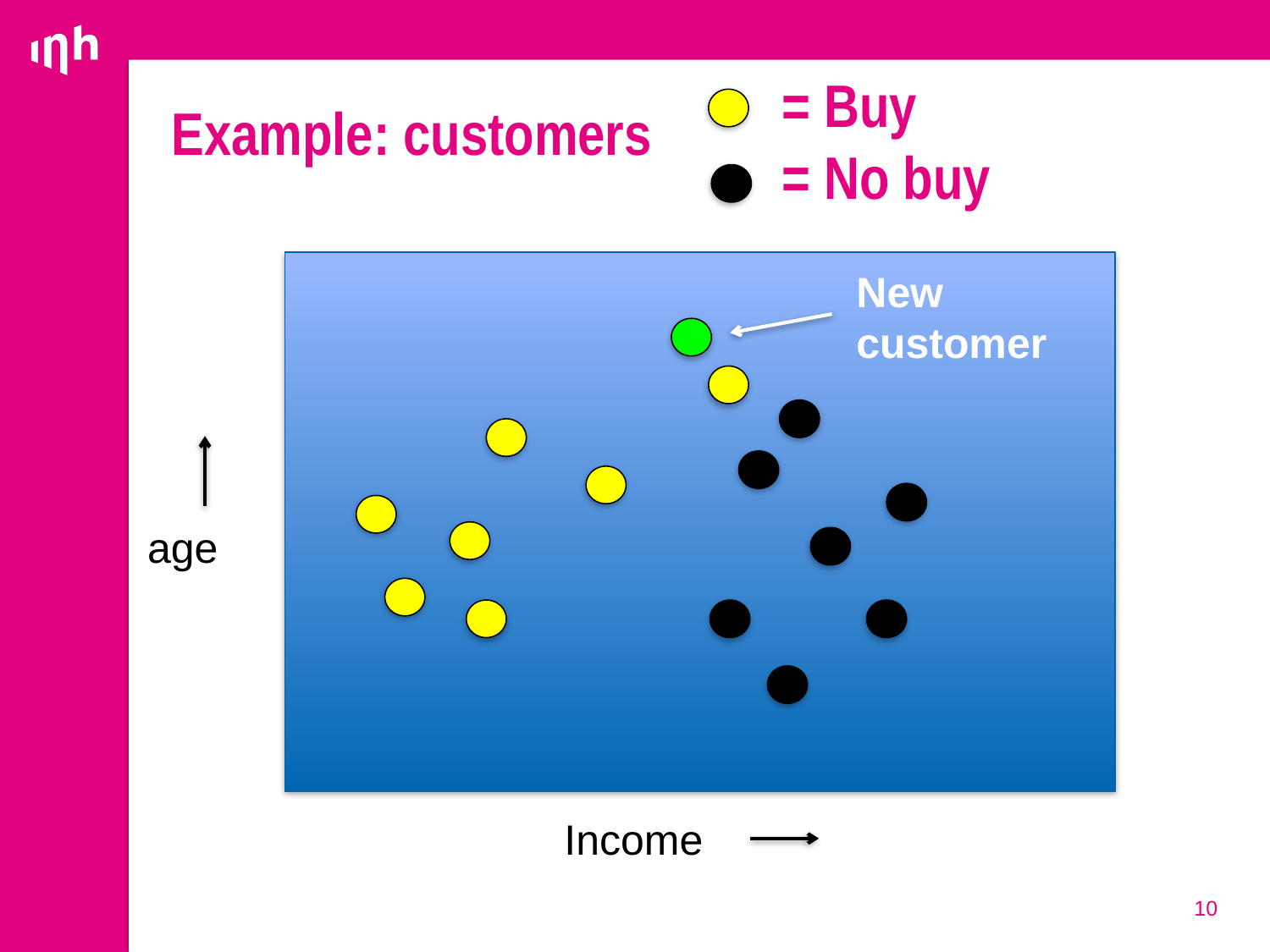

= Buy
= No buy
# Example: customers

New customer

age

IIncome
10